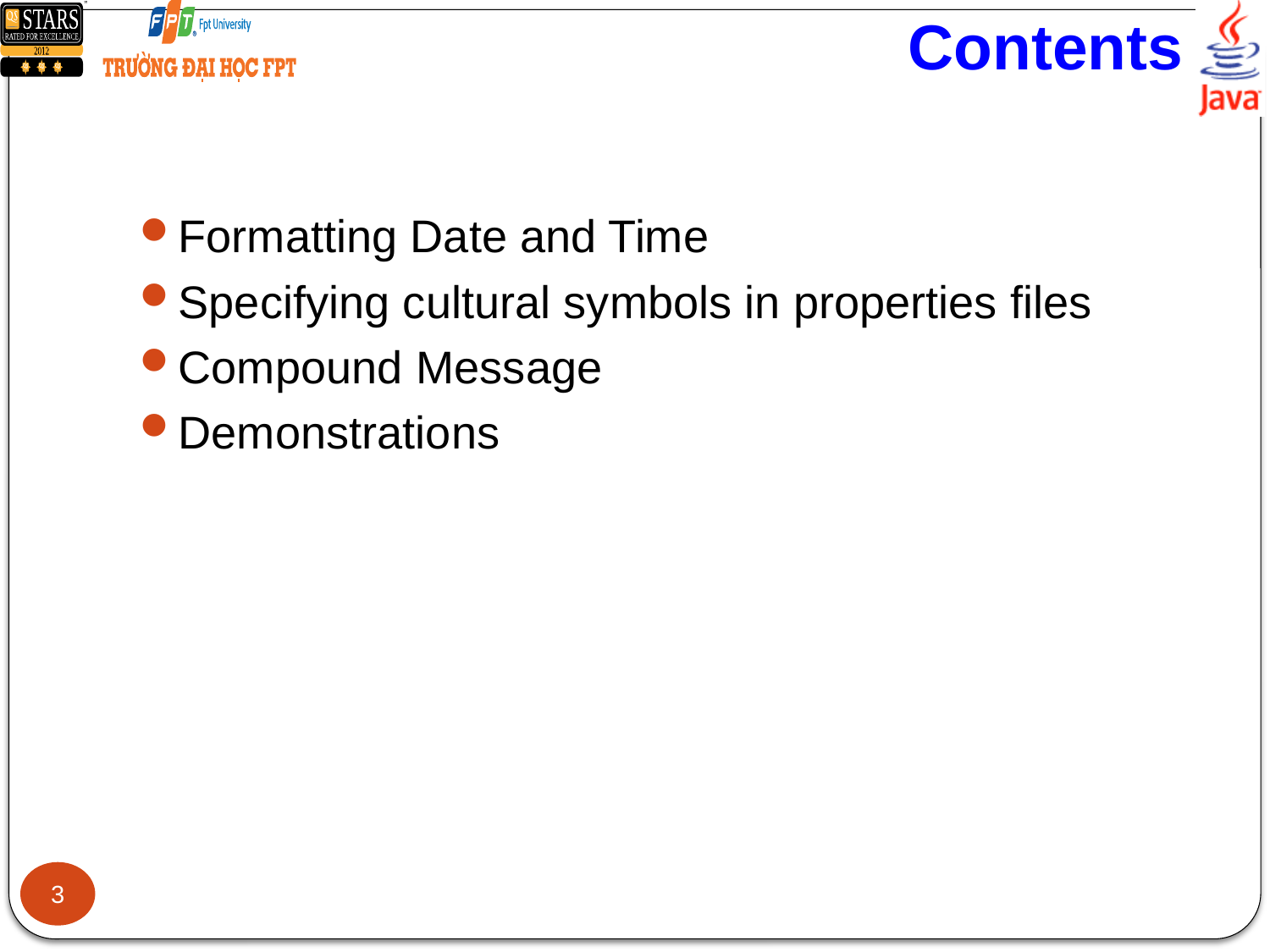

# Contents
Formatting Date and Time
Specifying cultural symbols in properties files
Compound Message
Demonstrations

3